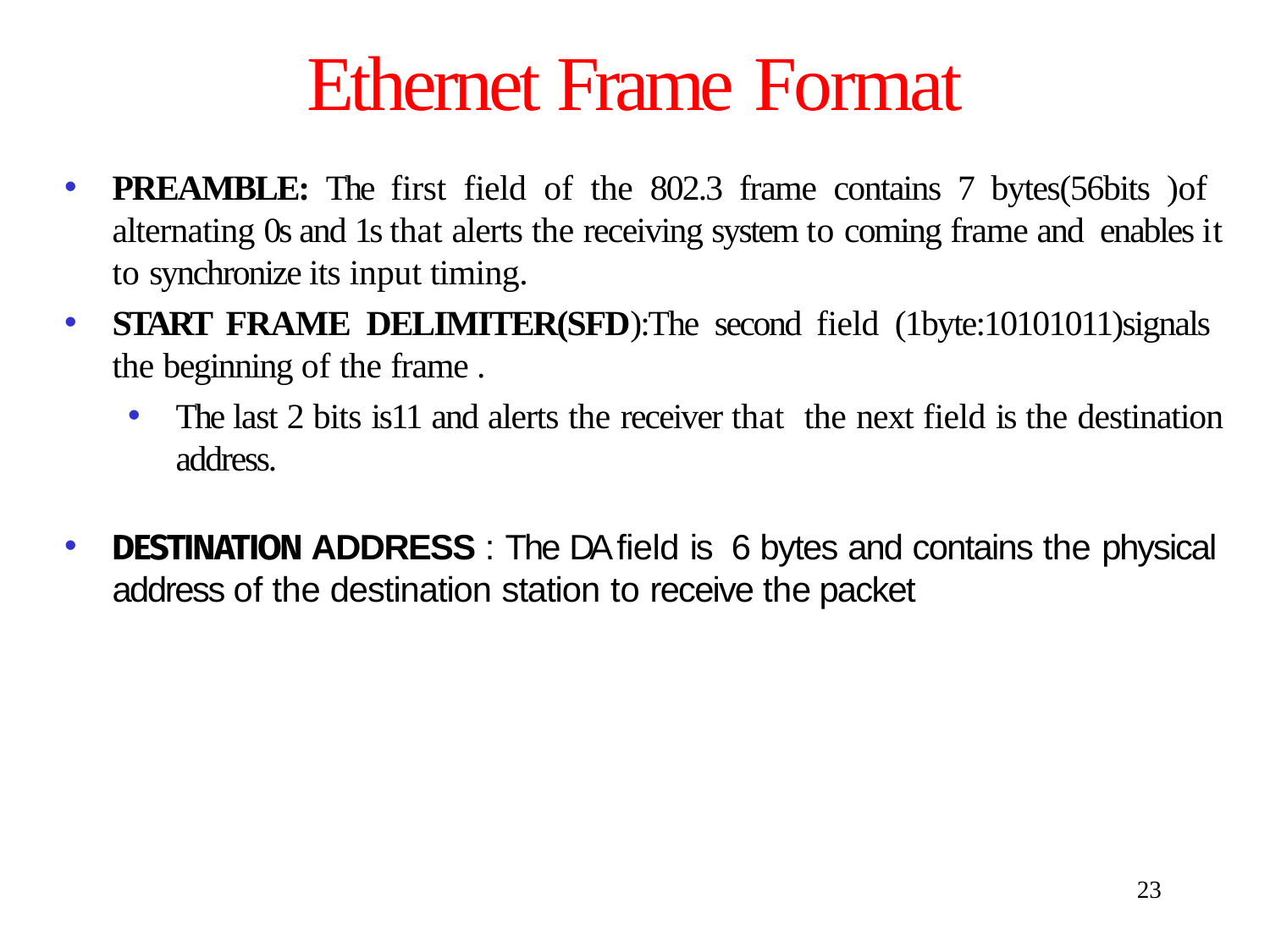

# Ethernet Frame Format
PREAMBLE: The first field of the 802.3 frame contains 7 bytes(56bits )of  alternating 0s and 1s that alerts the receiving system to coming frame and  enables it to synchronize its input timing.
START FRAME DELIMITER(SFD):The second field (1byte:10101011)signals  the beginning of the frame .
The last 2 bits is11 and alerts the receiver that  the next field is the destination address.

DESTINATION ADDRESS : The DA field is  6 bytes and contains the physical  address of the destination station to receive the packet

23